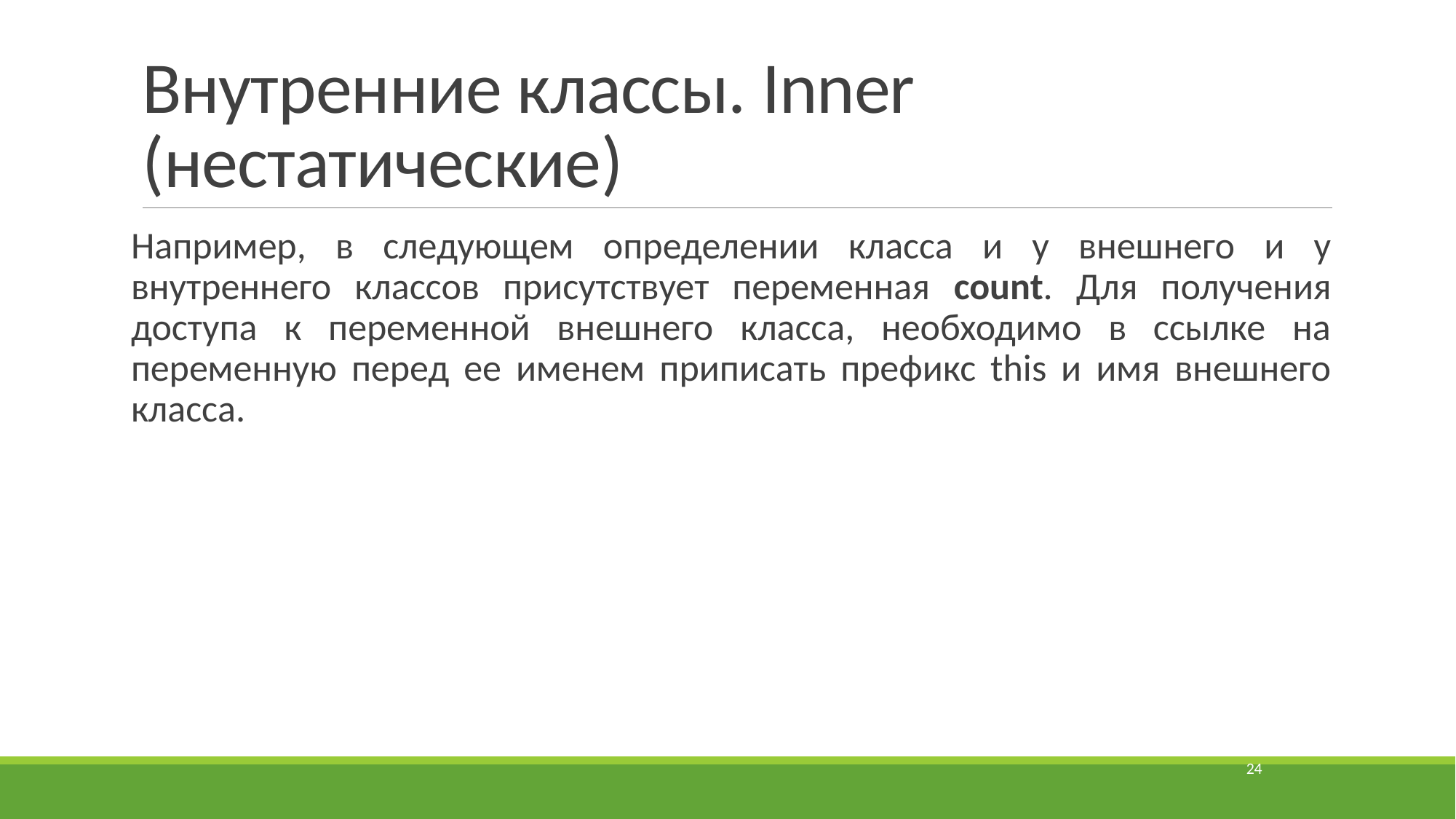

# Внутренние классы. Inner (нестатические)
Например, в следующем определении класса и у внешнего и у внутреннего классов присутствует переменная count. Для получения доступа к переменной внешнего класса, необходимо в ссылке на переменную перед ее именем приписать префикс this и имя внешнего класса.

24